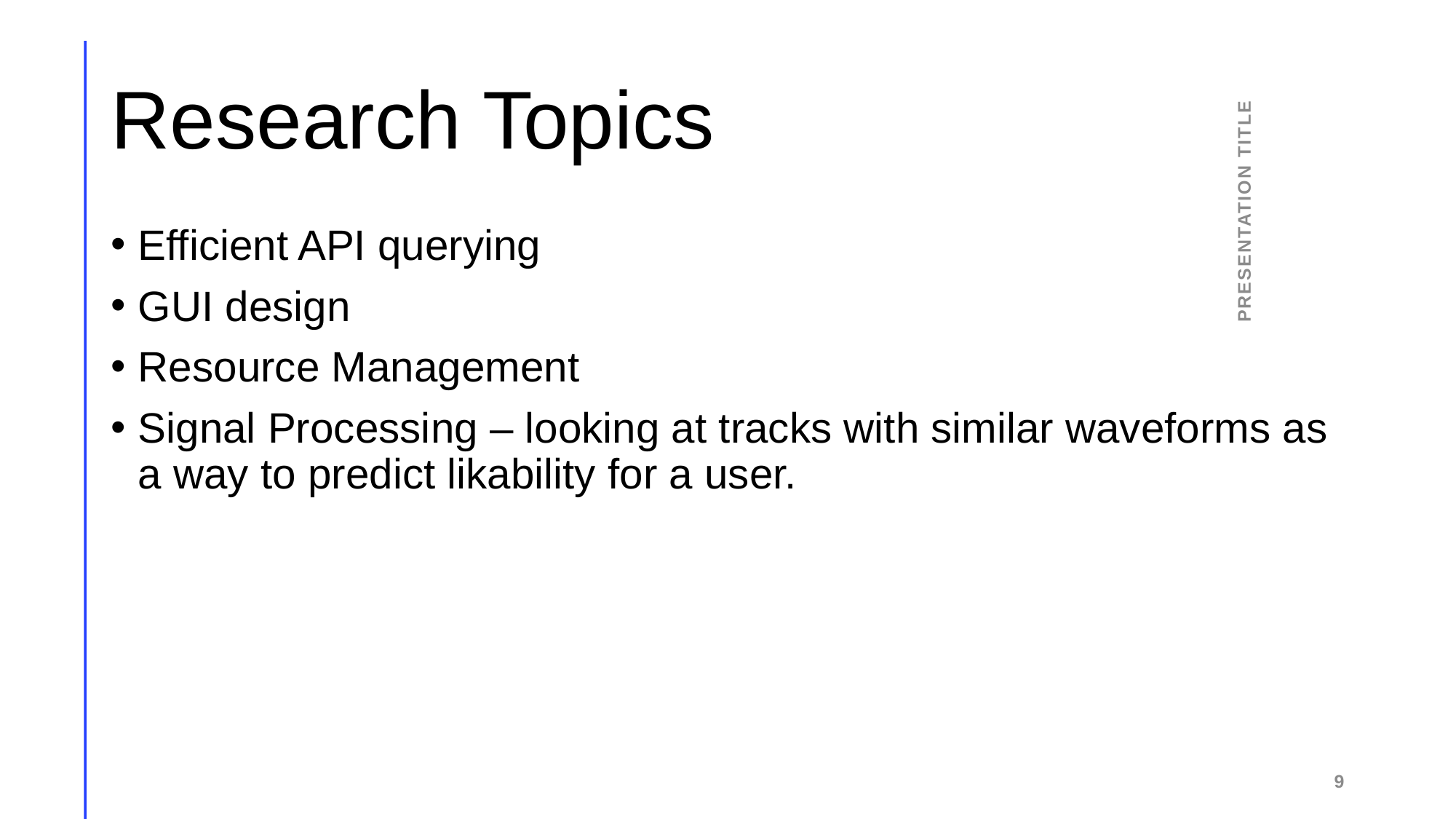

# Research Topics
Presentation Title
Efficient API querying
GUI design
Resource Management
Signal Processing – looking at tracks with similar waveforms as a way to predict likability for a user.
9